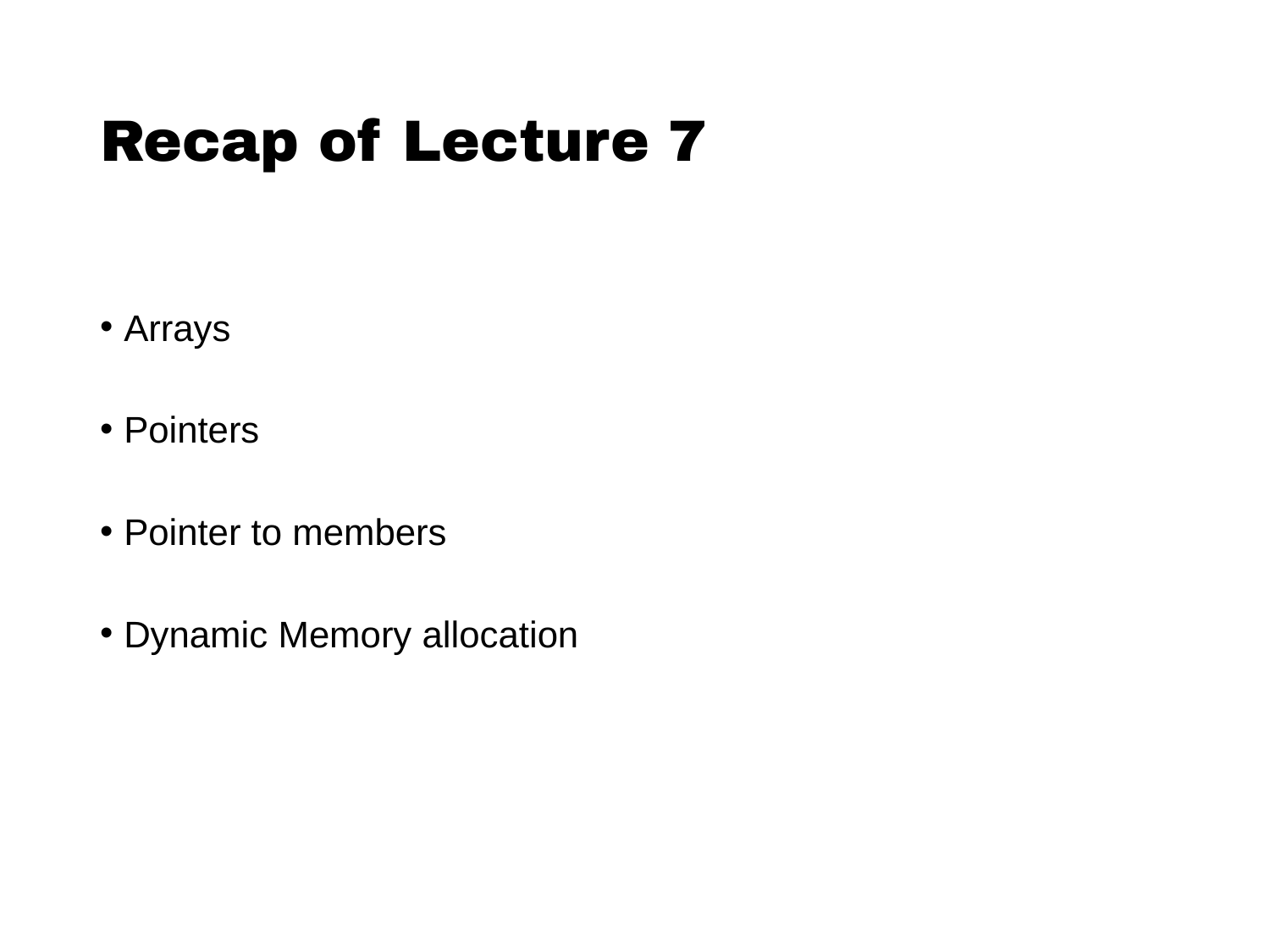

# Recap of Lecture 7
Arrays
Pointers
Pointer to members
Dynamic Memory allocation